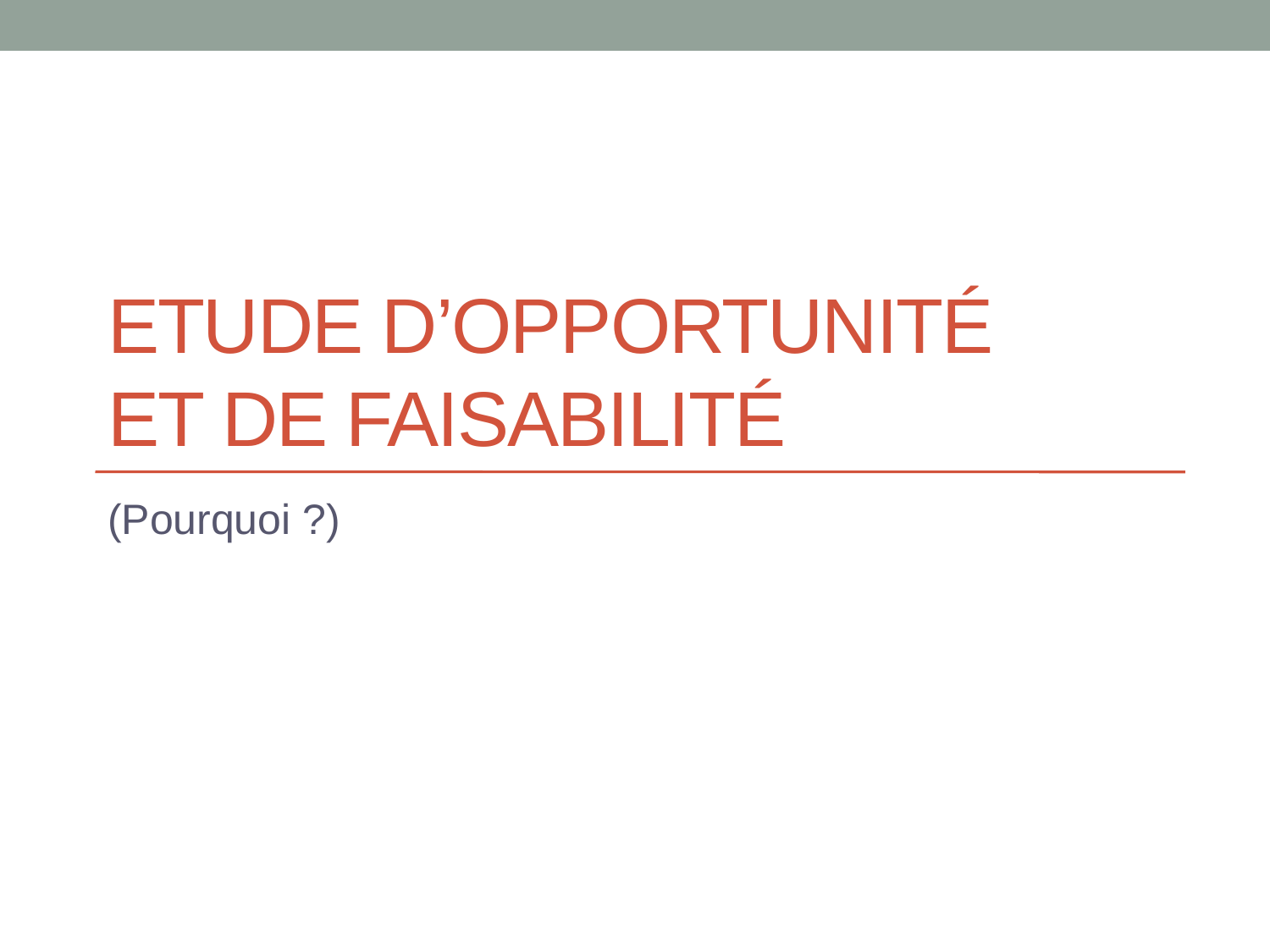

# Etude d’opportunité et de faisabilité
(Pourquoi ?)